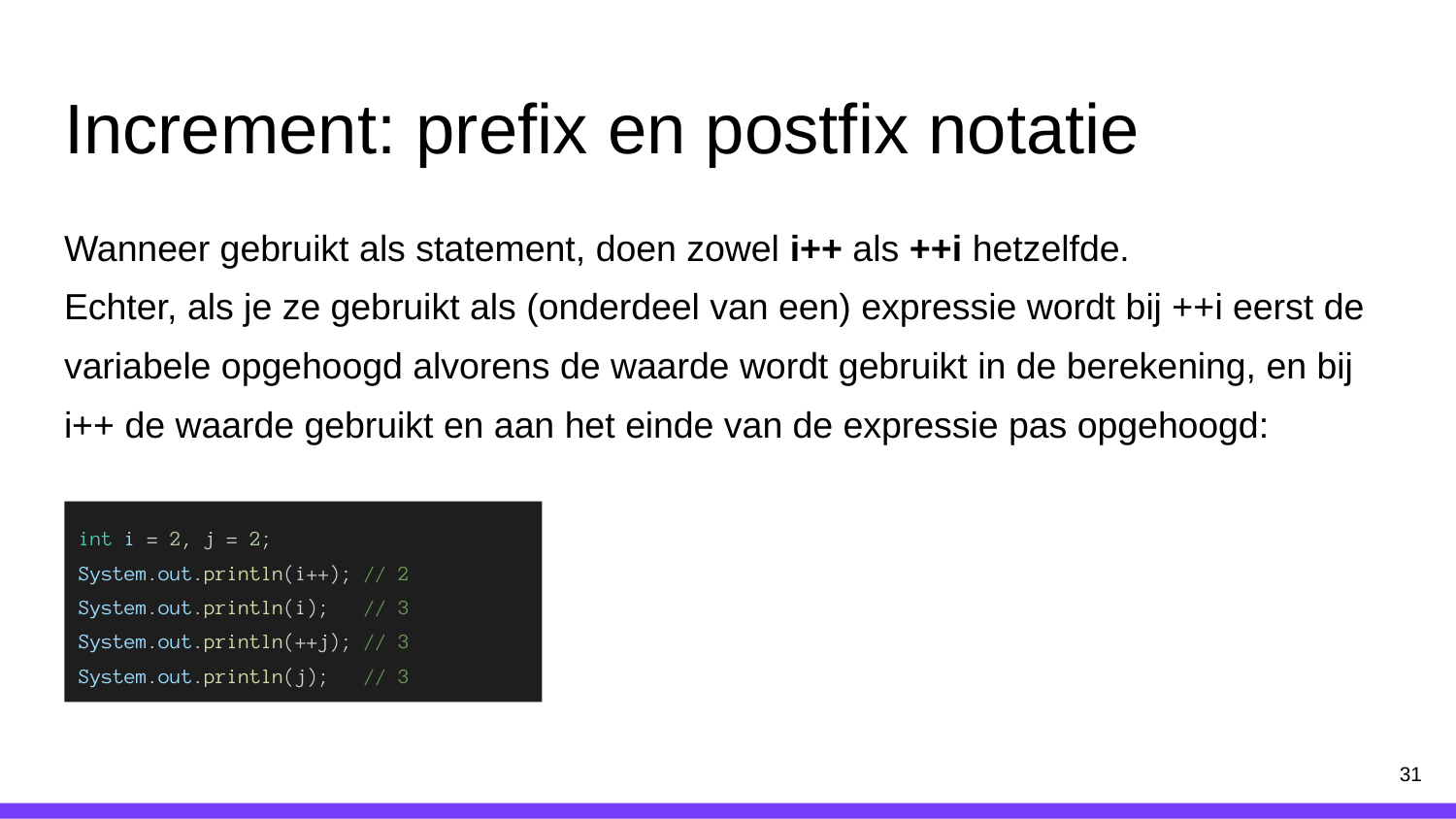

# Increment: prefix en postfix notatie
Wanneer gebruikt als statement, doen zowel i++ als ++i hetzelfde.
Echter, als je ze gebruikt als (onderdeel van een) expressie wordt bij ++i eerst de variabele opgehoogd alvorens de waarde wordt gebruikt in de berekening, en bij i++ de waarde gebruikt en aan het einde van de expressie pas opgehoogd:

int i = 2, j = 2;
System.out.println(i++); // 2
System.out.println(i);   // 3
System.out.println(++j); // 3
System.out.println(j);   // 3
31